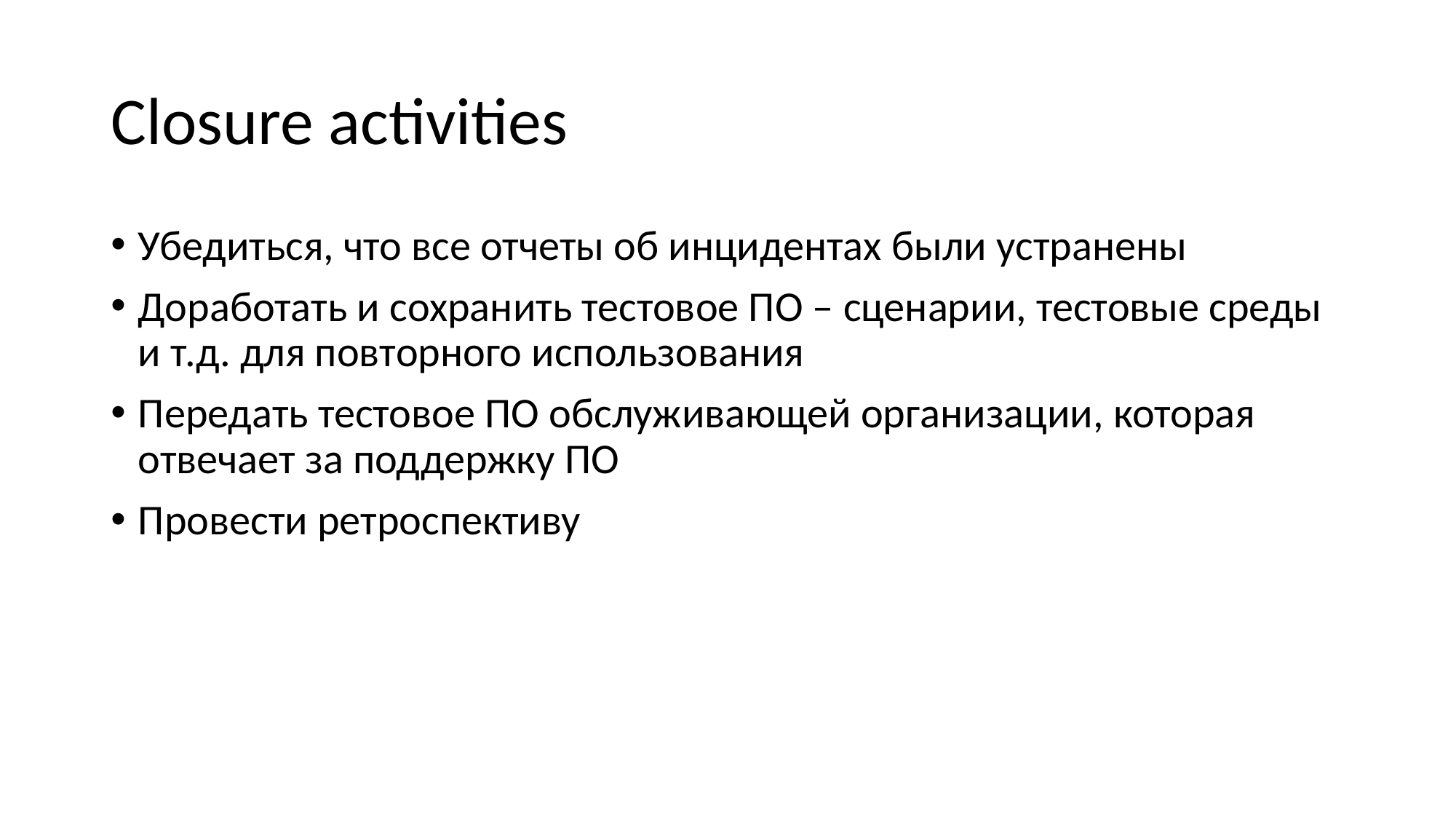

# Closure activities
Убедиться, что все отчеты об инцидентах были устранены
Доработать и сохранить тестовое ПО – сценарии, тестовые среды и т.д. для повторного использования
Передать тестовое ПО обслуживающей организации, которая отвечает за поддержку ПО
Провести ретроспективу